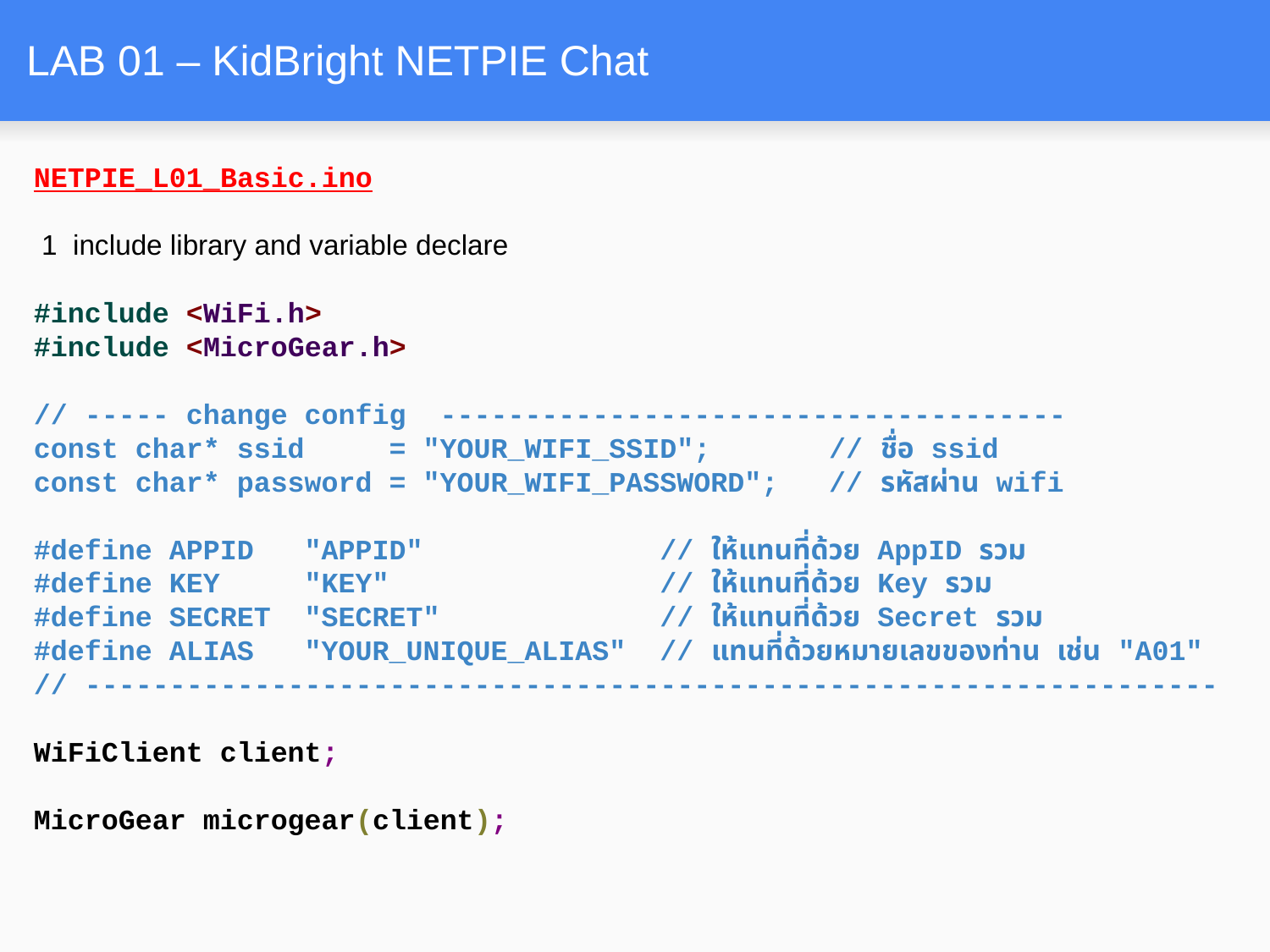

# LAB 01 – KidBright NETPIE Chat
NETPIE_L01_Basic.ino

 1  include library and variable declare

#include <WiFi.h>
#include <MicroGear.h>
// ----- change config  -------------------------------------
const char* ssid     = "YOUR_WIFI_SSID";       // ชื่อ ssid
const char* password = "YOUR_WIFI_PASSWORD";   // รหัสผ่าน wifi

#define APPID   "APPID"              // ให้แทนที่ด้วย AppID รวม
#define KEY     "KEY"                // ให้แทนที่ด้วย Key รวม
#define SECRET  "SECRET"             // ให้แทนที่ด้วย Secret รวม
#define ALIAS   "YOUR_UNIQUE_ALIAS"  // แทนที่ด้วยหมายเลขของท่าน เช่น "A01"
// -------------------------------------------------------------------
WiFiClient client;
MicroGear microgear(client);